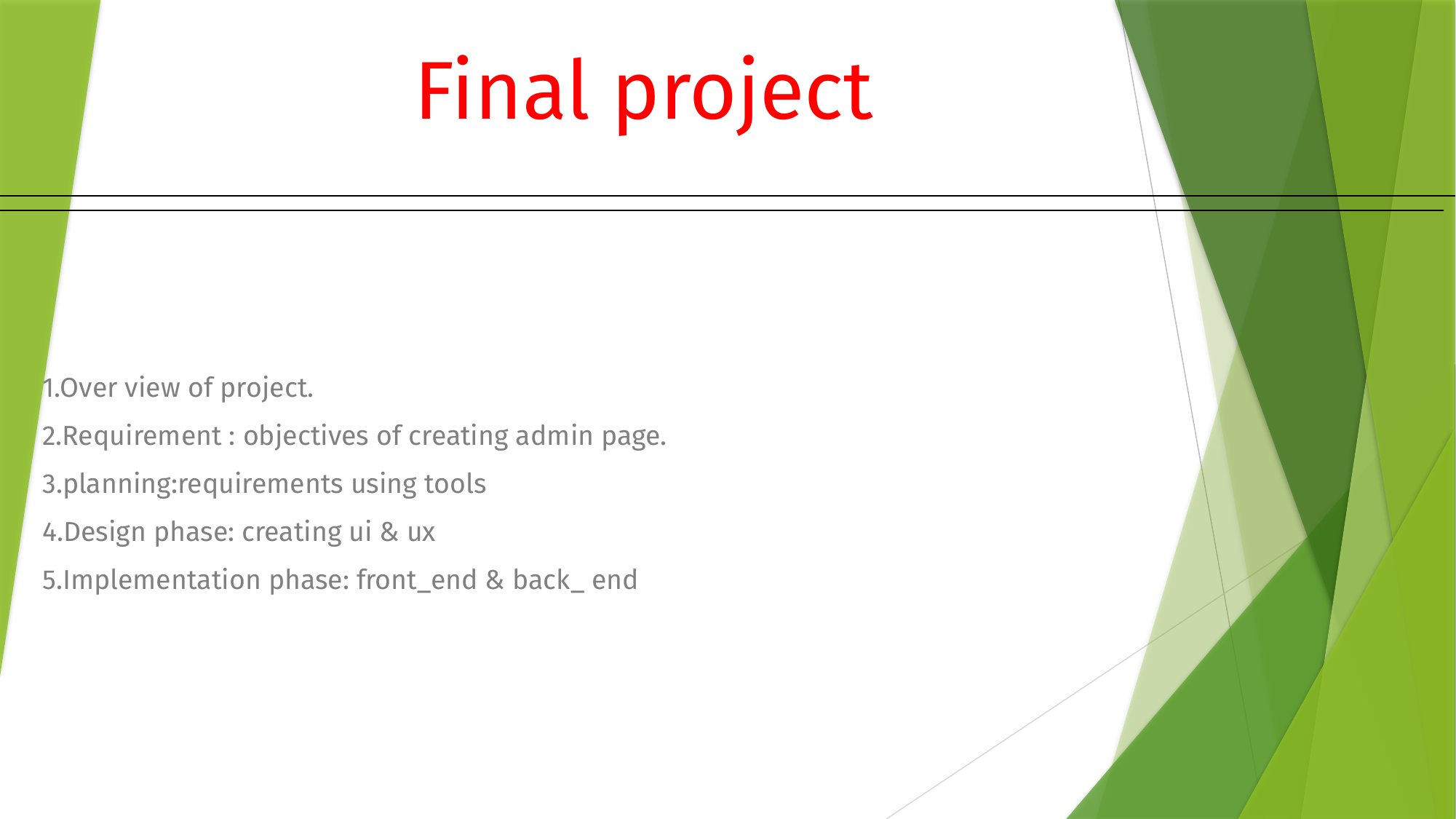

# Final project
1.Over view of project.
2.Requirement : objectives of creating admin page.
3.planning:requirements using tools
4.Design phase: creating ui & ux
5.Implementation phase: front_end & back_ end